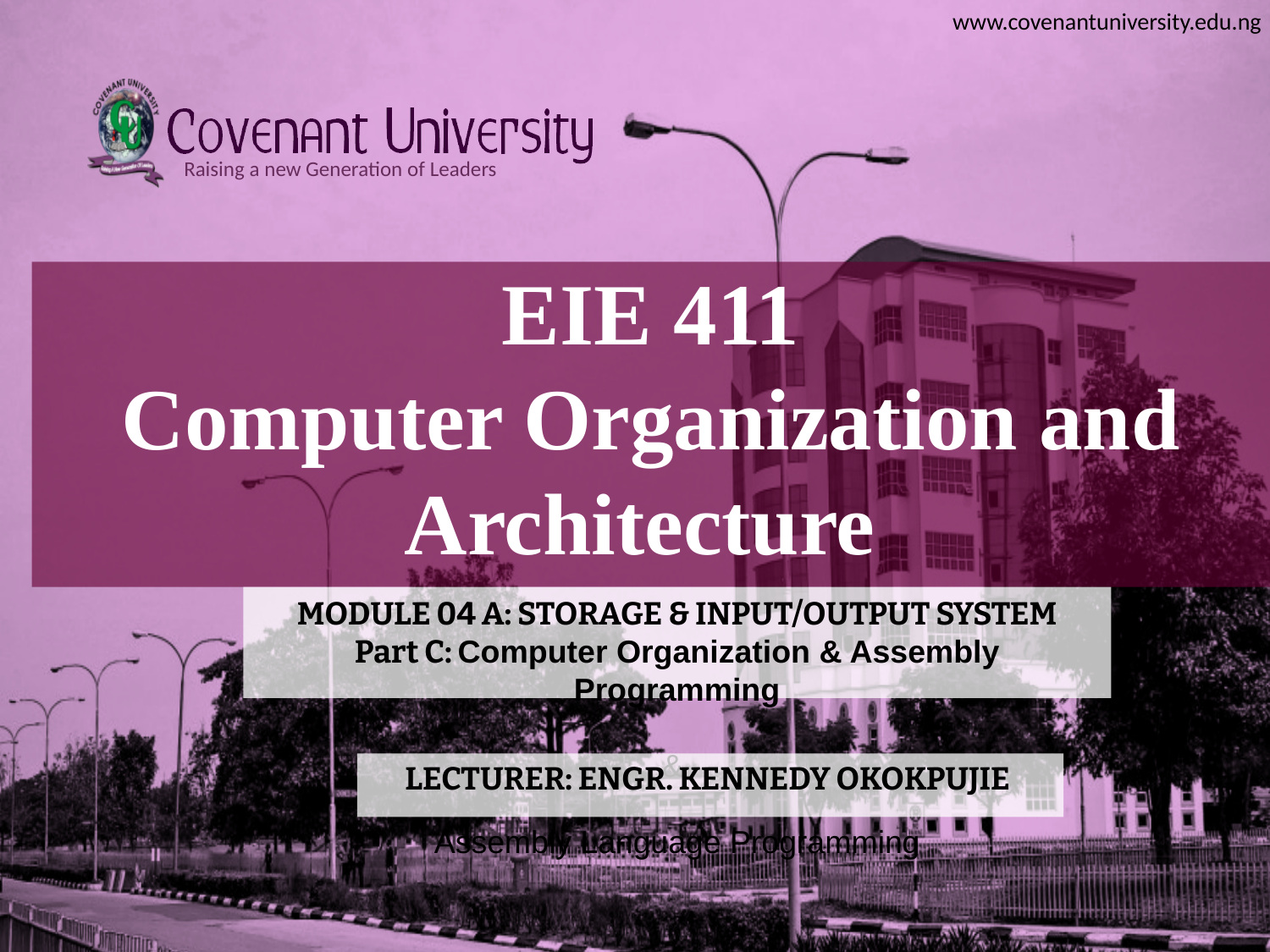

# EIE 411 Computer Organization and Architecture
MODULE 04 A: STORAGE & INPUT/OUTPUT SYSTEM
Part C: Computer Organization & Assembly Programming

&

Assembly Language Programming
LECTURER: ENGR. KENNEDY OKOKPUJIE